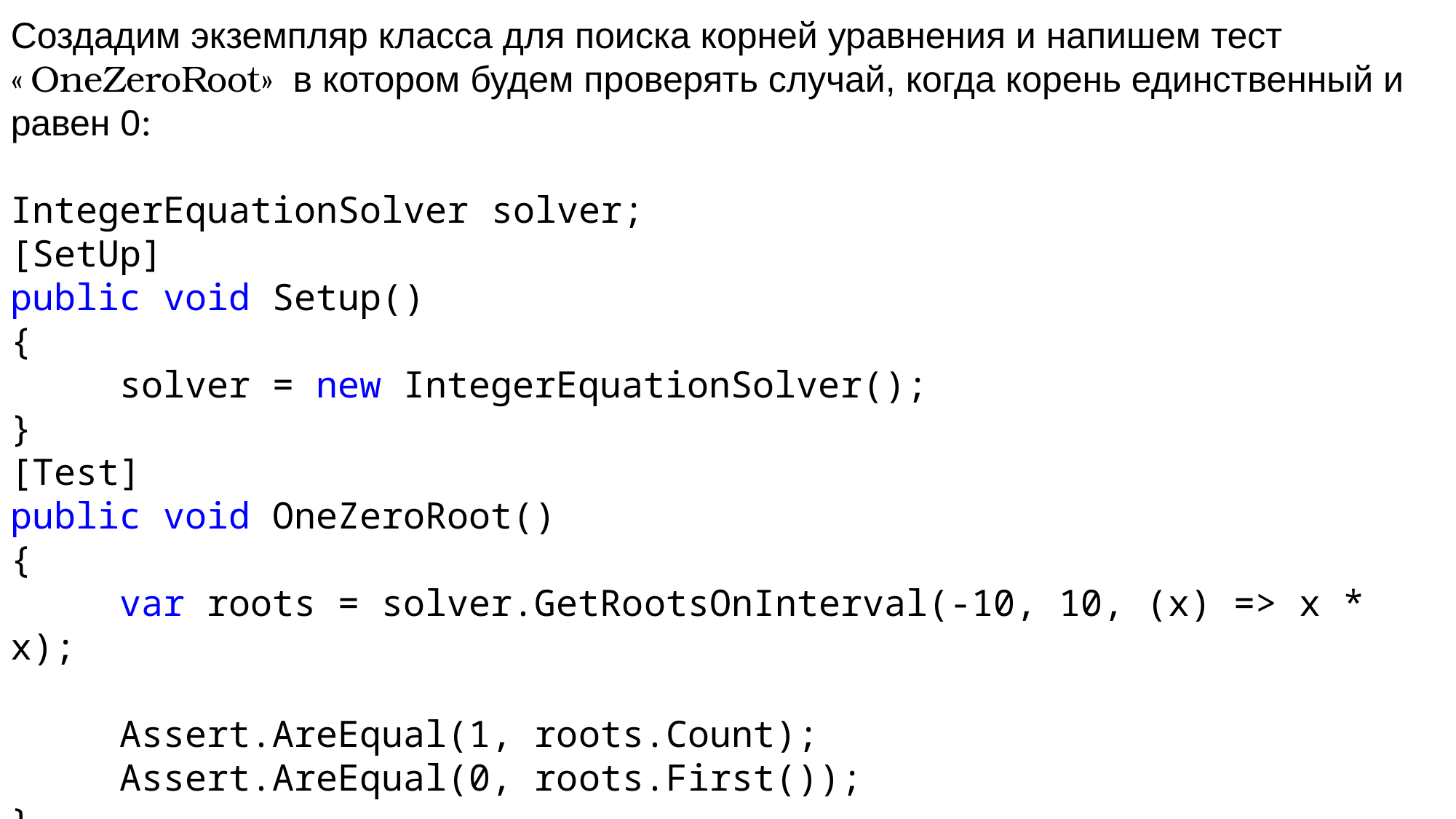

Создадим экземпляр класса для поиска корней уравнения и напишем тест «OneZeroRoot» в котором будем проверять случай, когда корень единственный и равен 0:

IntegerEquationSolver solver;
[SetUp]
public void Setup()
{
	solver = new IntegerEquationSolver();
}
[Test]
public void OneZeroRoot()
{
	var roots = solver.GetRootsOnInterval(-10, 10, (x) => x * x);

	Assert.AreEqual(1, roots.Count);
	Assert.AreEqual(0, roots.First());
}